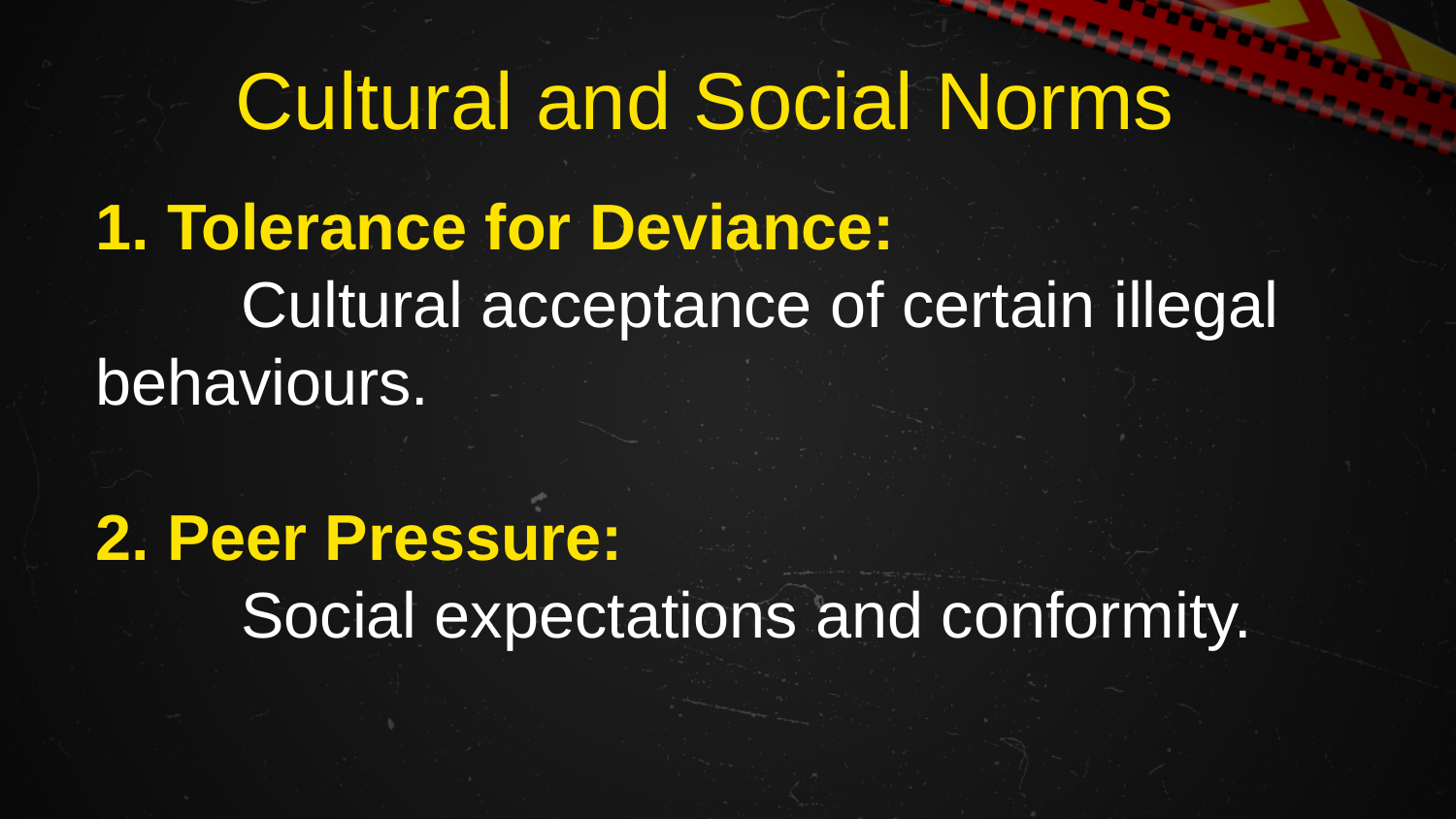

# Cultural and Social Norms
1. Tolerance for Deviance:
	Cultural acceptance of certain illegal behaviours.

2. Peer Pressure:
	Social expectations and conformity.